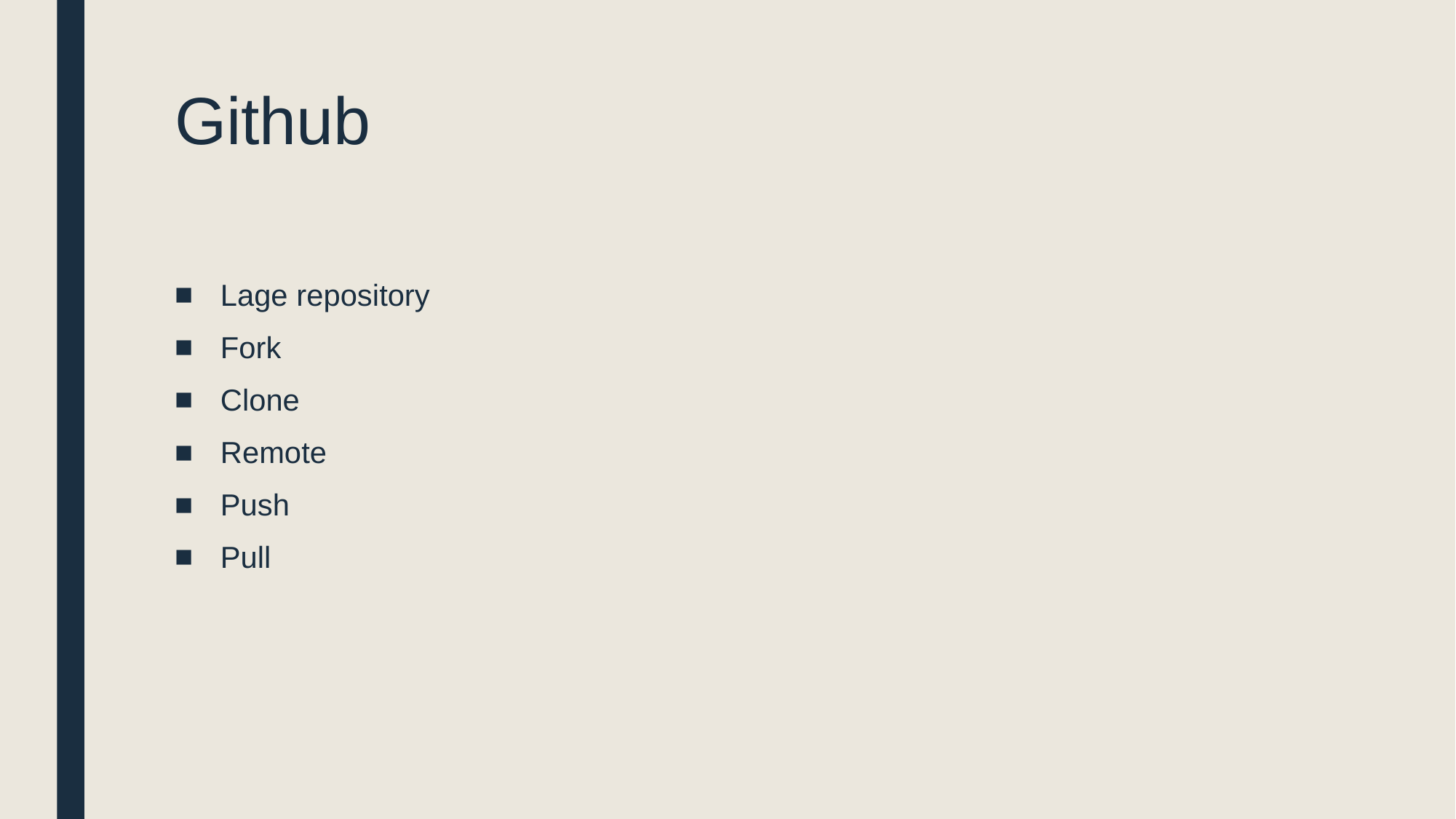

# Github
Lage repository
Fork
Clone
Remote
Push
Pull